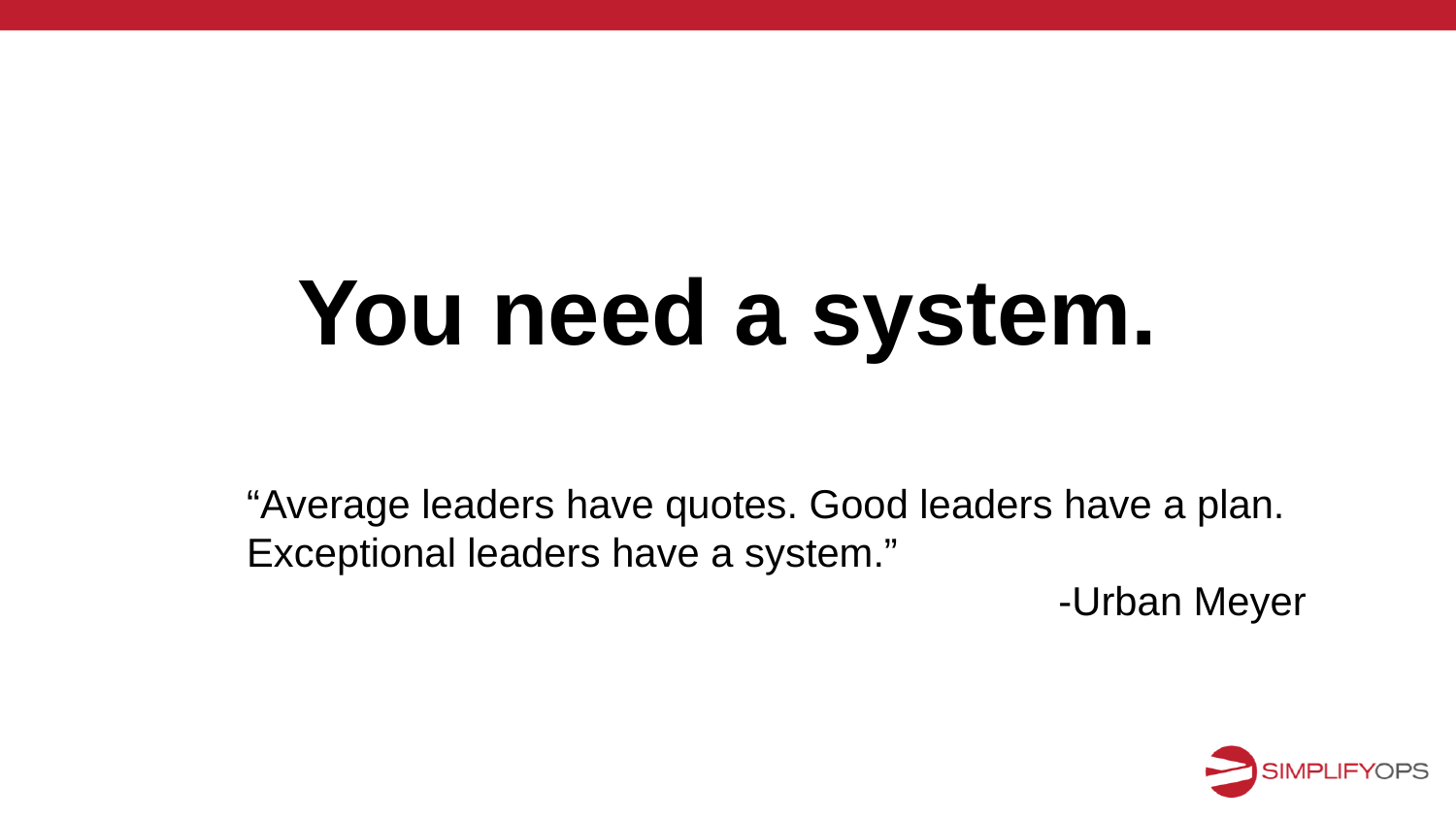

You need a system.
“Average leaders have quotes. Good leaders have a plan. Exceptional leaders have a system.”
-Urban Meyer